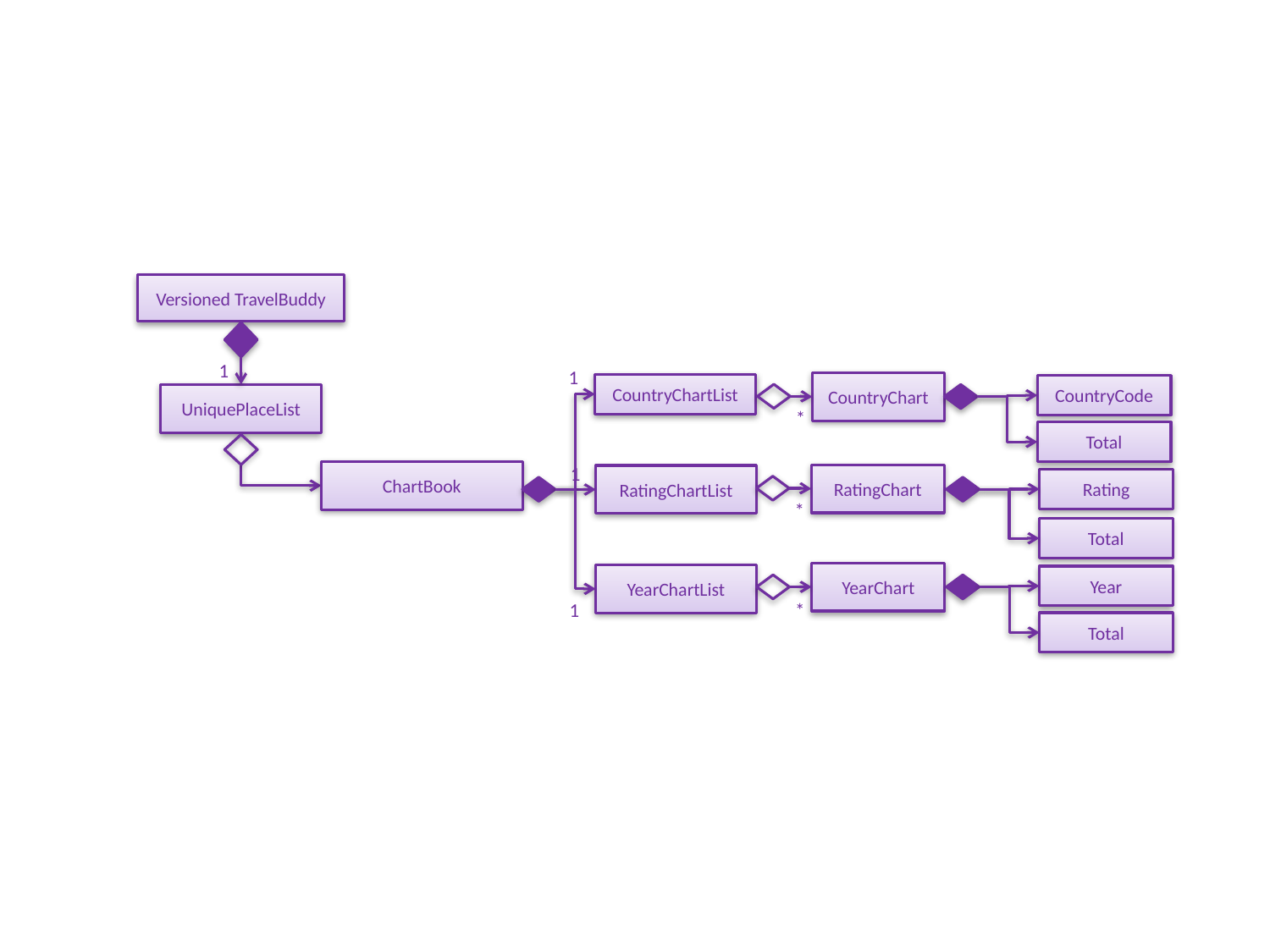

Versioned TravelBuddy

1
1
CountryChart
CountryChartList
CountryCode

UniquePlaceList

*
Total

ChartBook
1
RatingChart
RatingChartList
Rating

*
Total
YearChart
YearChartList
Year

1
*
Total